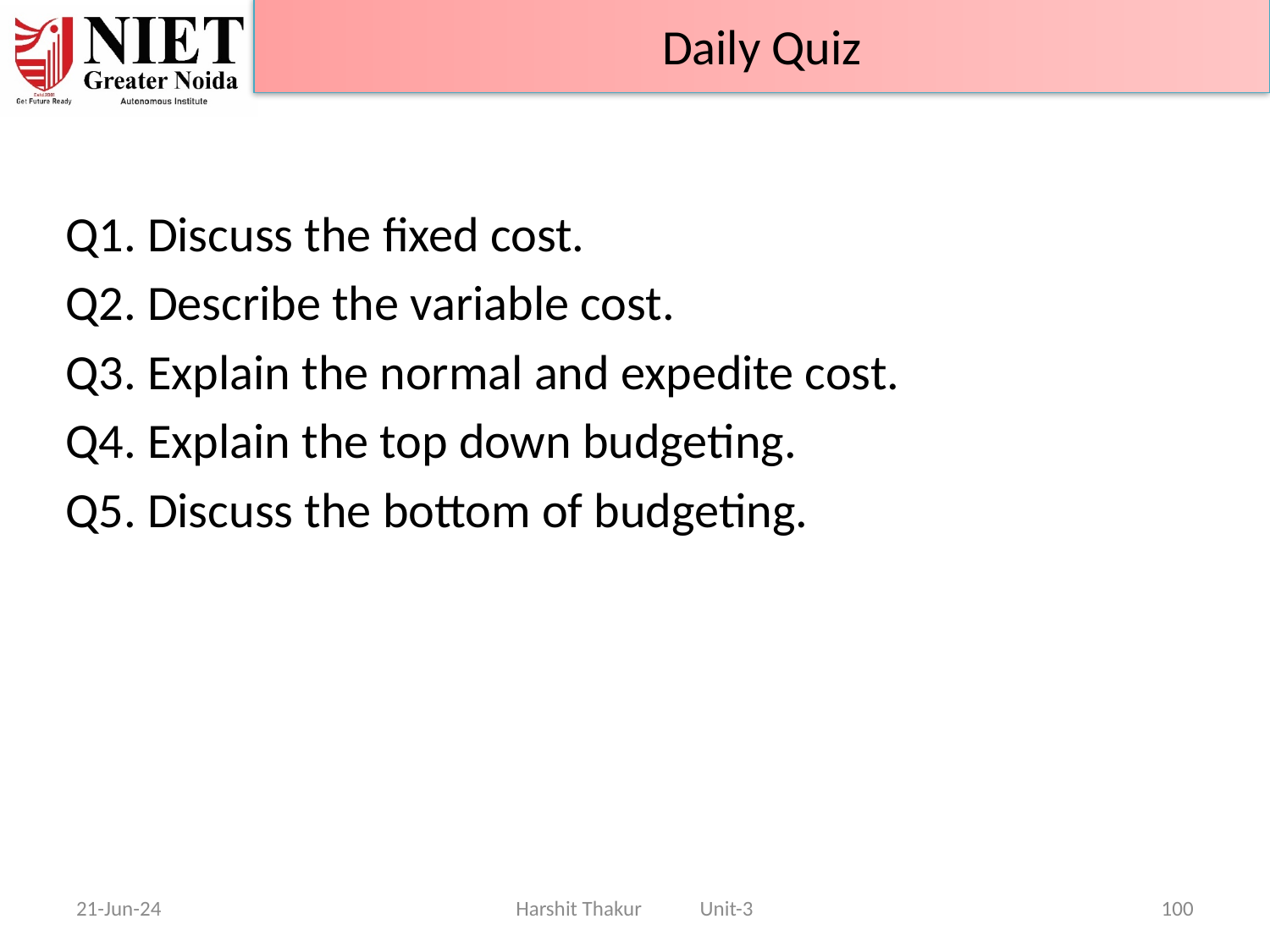

Daily Quiz

Q1. Discuss the fixed cost.
Q2. Describe the variable cost.
Q3. Explain the normal and expedite cost.
Q4. Explain the top down budgeting.
Q5. Discuss the bottom of budgeting.

21-Jun-24
Harshit Thakur            Unit-3
100